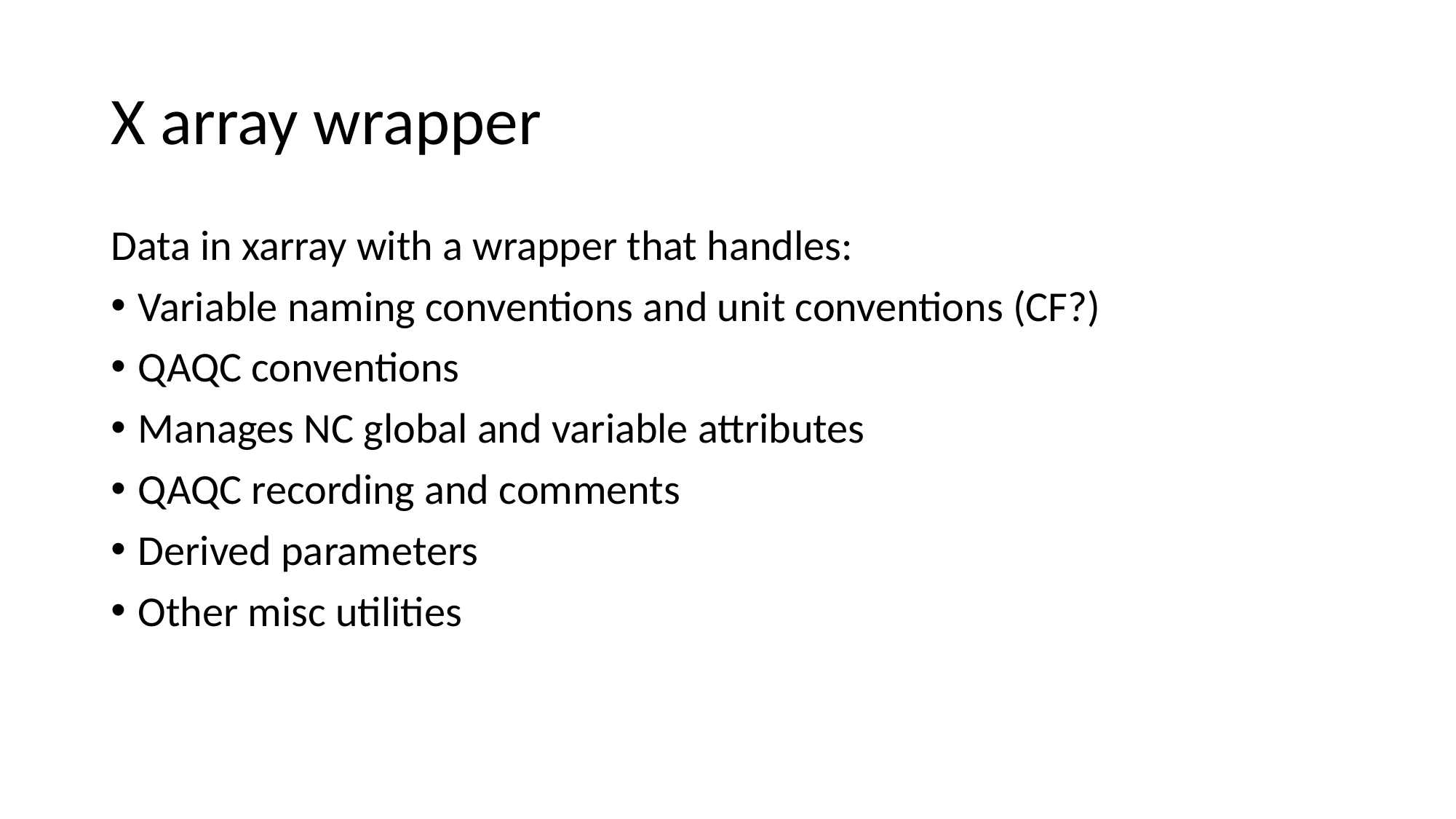

# X array wrapper
Data in xarray with a wrapper that handles:
Variable naming conventions and unit conventions (CF?)
QAQC conventions
Manages NC global and variable attributes
QAQC recording and comments
Derived parameters
Other misc utilities